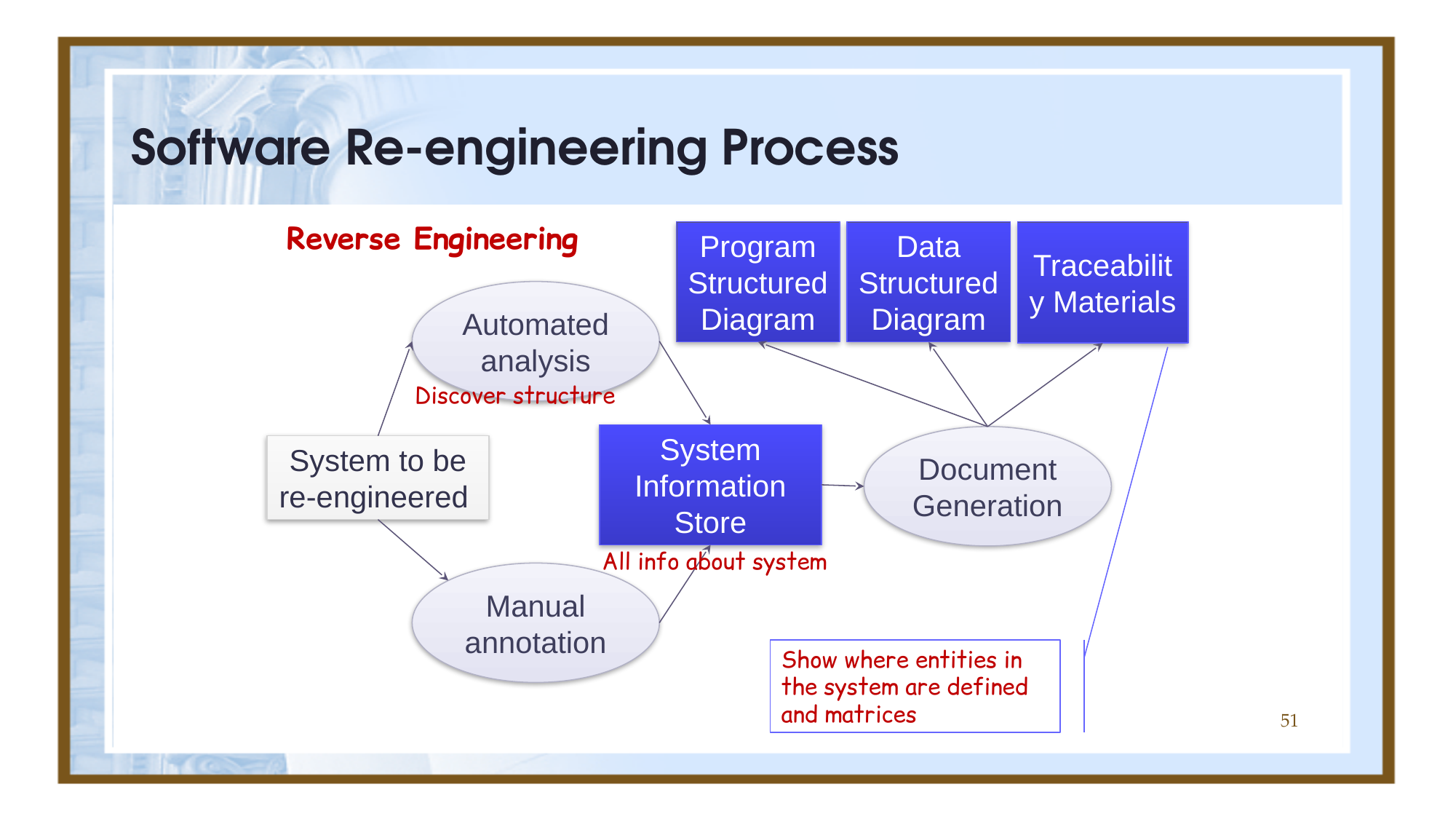

# Software Re-engineering Process
Reverse Engineering
Traceability Materials
Program Structured Diagram
Data Structured Diagram
Automated analysis
Discover structure
System Information Store
Document Generation
System to be re-engineered
All info about system
Manual annotation
Show where entities in the system are defined and matrices
51